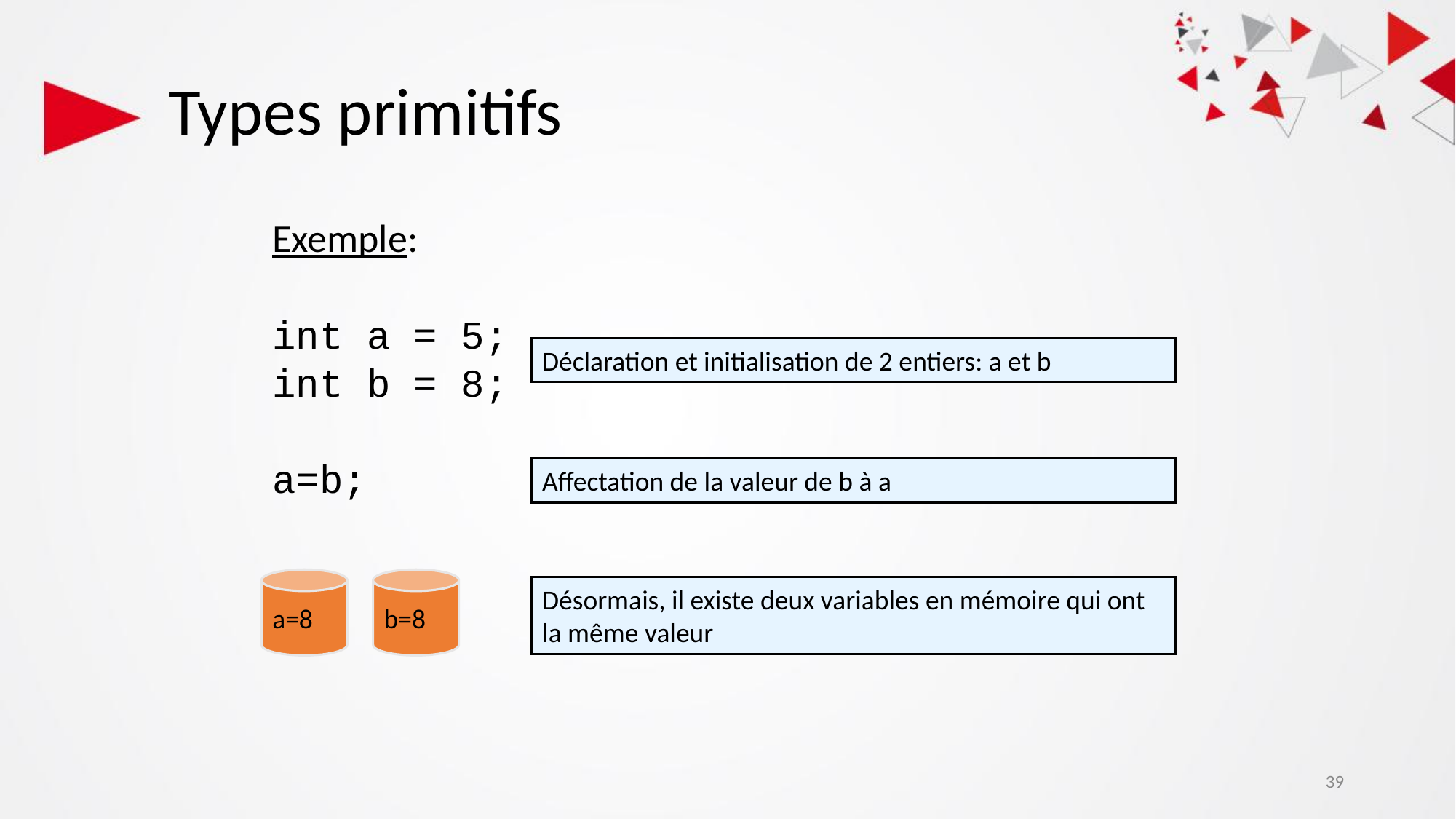

# Types primitifs
Exemple:

int a = 5;
int b = 8;

a=b;
Déclaration et initialisation de 2 entiers: a et b
Affectation de la valeur de b à a
a=8
b=8
Désormais, il existe deux variables en mémoire qui ont la même valeur
39